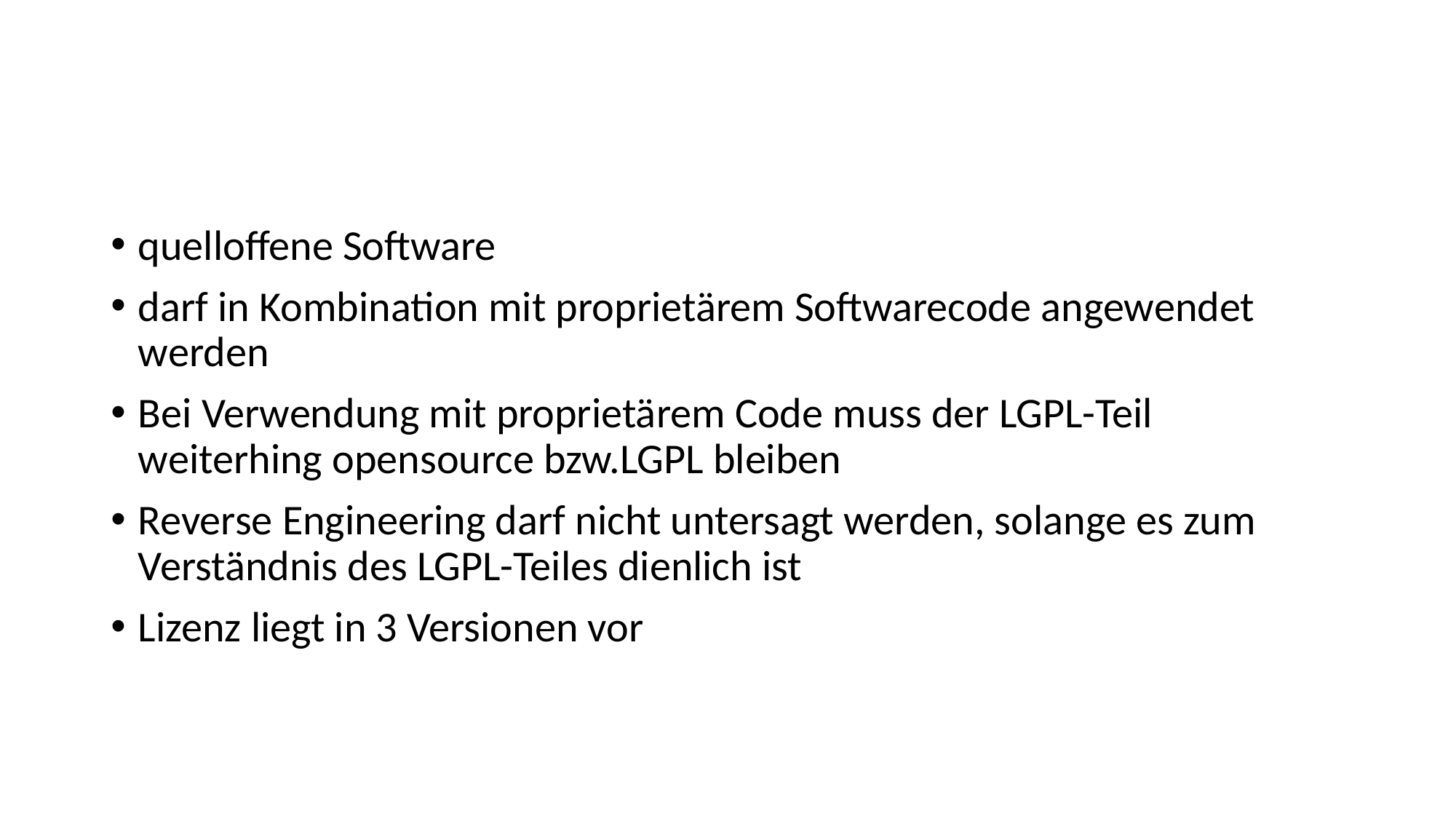

#
quelloffene Software
darf in Kombination mit proprietärem Softwarecode angewendet werden
Bei Verwendung mit proprietärem Code muss der LGPL-Teil weiterhing opensource bzw.LGPL bleiben
Reverse Engineering darf nicht untersagt werden, solange es zum Verständnis des LGPL-Teiles dienlich ist
Lizenz liegt in 3 Versionen vor